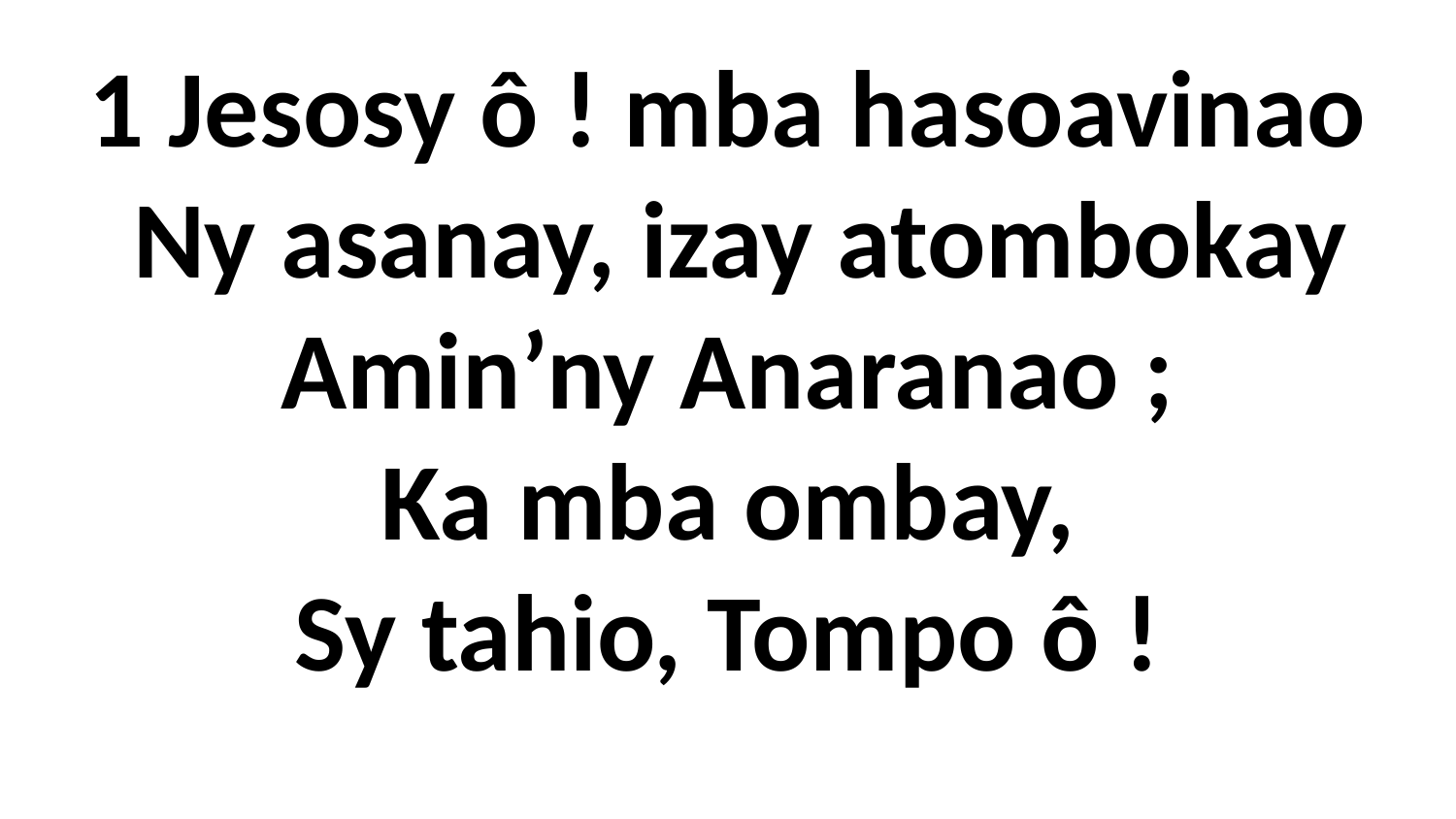

1 Jesosy ô ! mba hasoavinao
 Ny asanay, izay atombokay Amin’ny Anaranao ;
Ka mba ombay,
Sy tahio, Tompo ô !